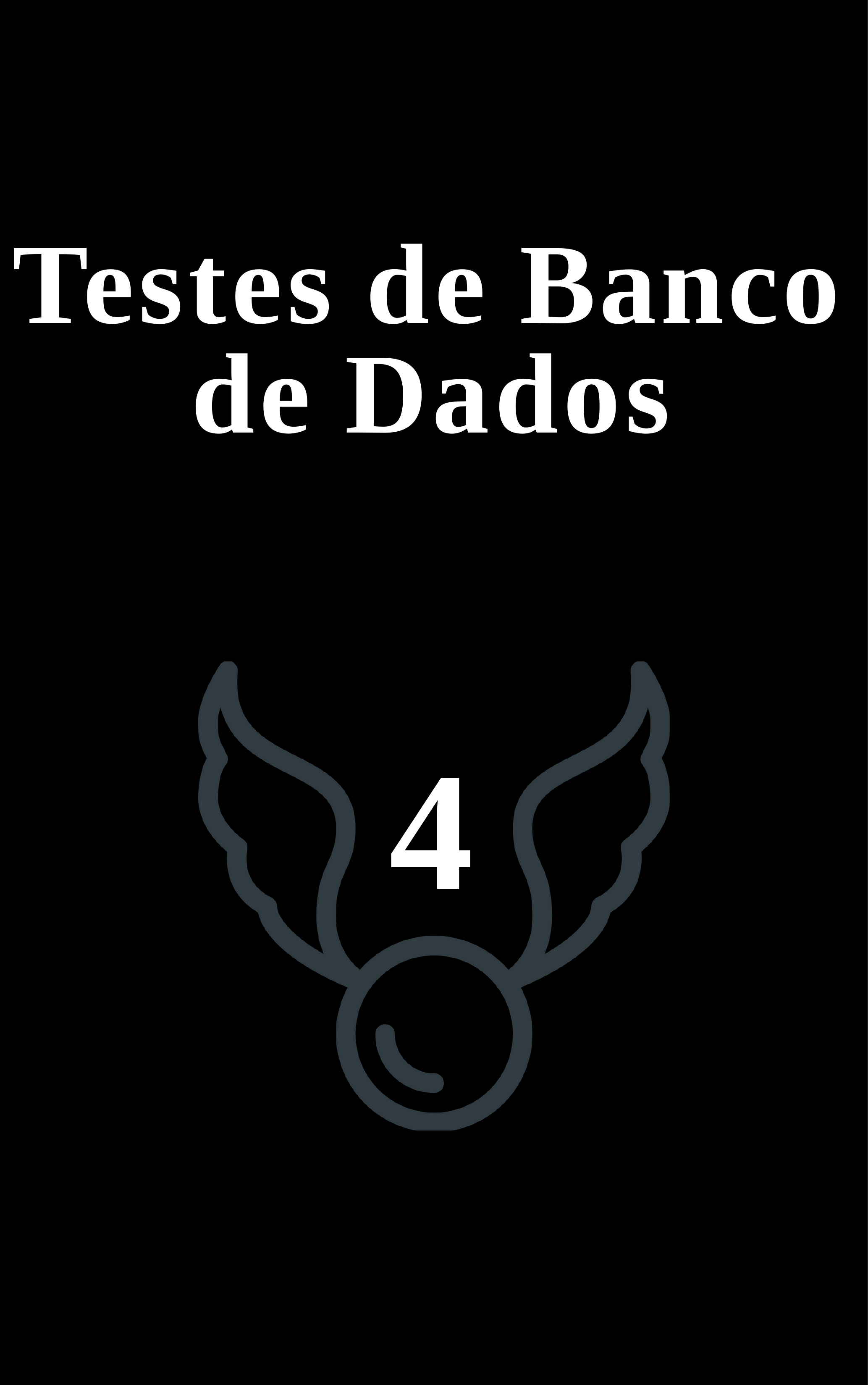

# Testes de Banco de Dados
4